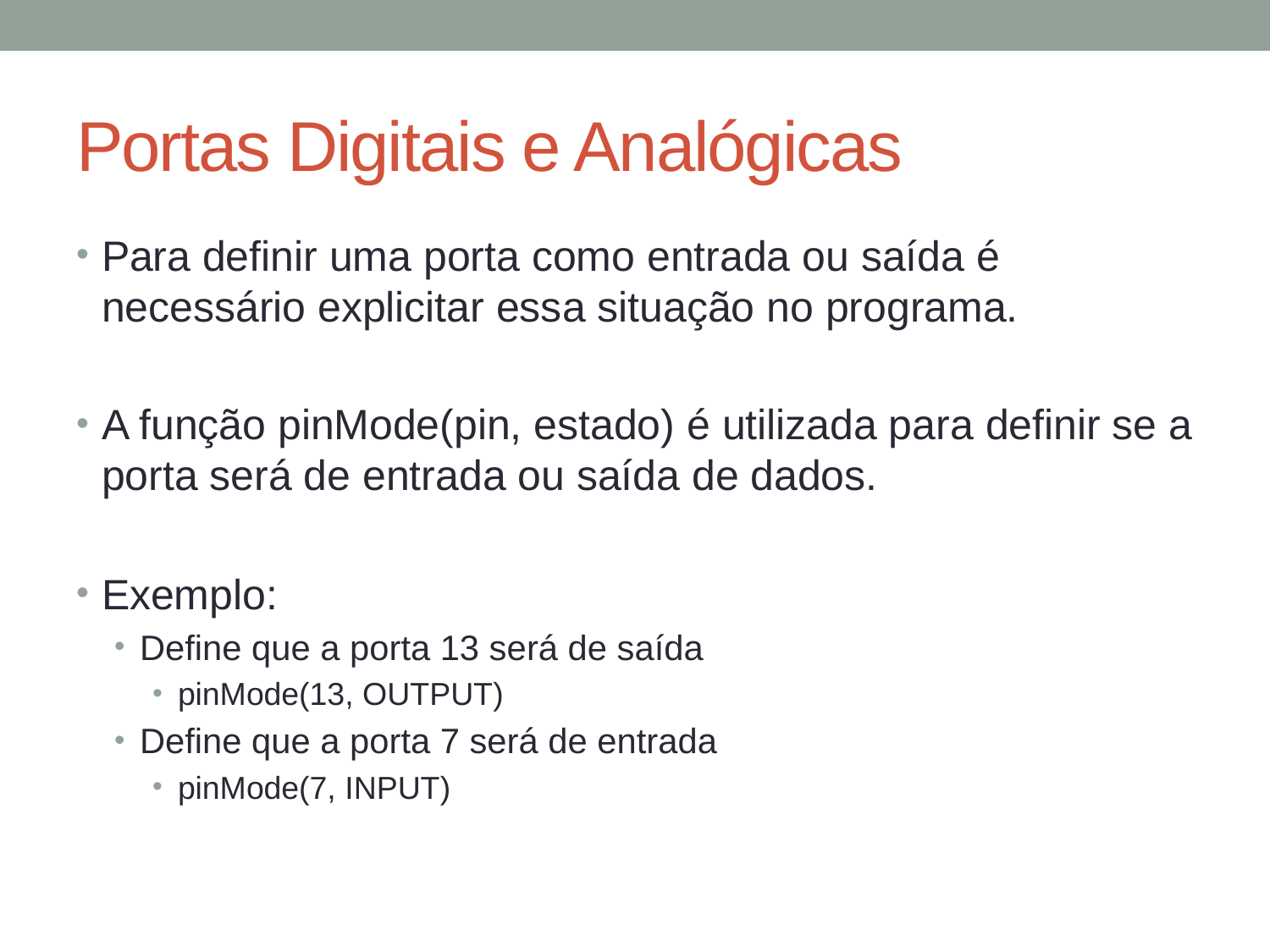

# Portas Digitais e Analógicas
Para definir uma porta como entrada ou saída é necessário explicitar essa situação no programa.

A função pinMode(pin, estado) é utilizada para definir se a porta será de entrada ou saída de dados.

Exemplo:
Define que a porta 13 será de saída
pinMode(13, OUTPUT)
Define que a porta 7 será de entrada
pinMode(7, INPUT)